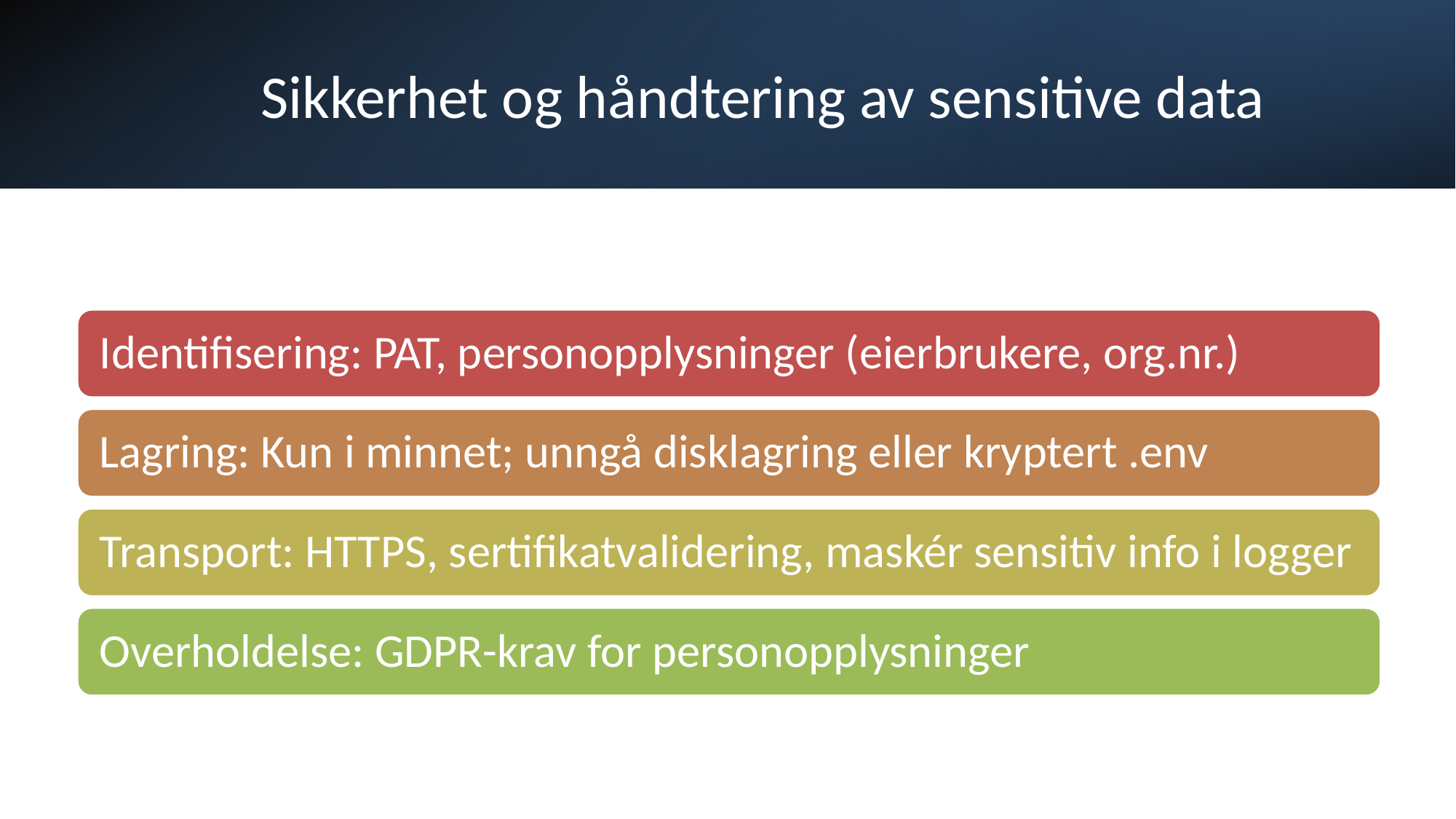

# Sikkerhet og håndtering av sensitive data
Identifisering: PAT, personopplysninger (eierbrukere, org.nr.)
Lagring: Kun i minnet; unngå disklagring eller kryptert .env
Transport: HTTPS, sertifikatvalidering, maskér sensitiv info i logger
Overholdelse: GDPR-krav for personopplysninger
Espen Elstad Halsen - Fagprøve IT-utviklerfag - Digitaliseringsdirektoratet
9